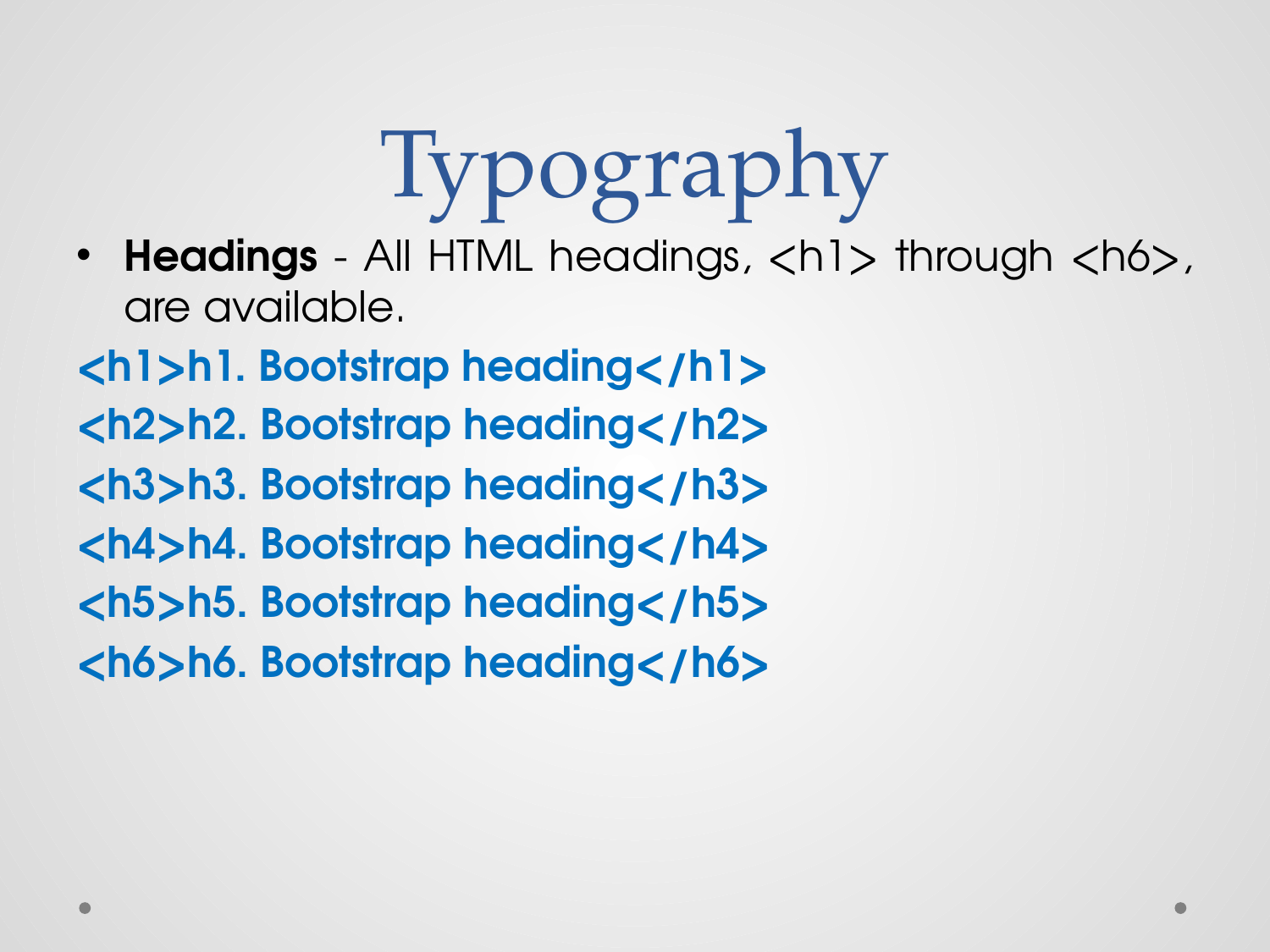

# Typography
Headings - All HTML headings, <h1> through <h6>, are available.
<h1>h1. Bootstrap heading</h1>
<h2>h2. Bootstrap heading</h2>
<h3>h3. Bootstrap heading</h3>
<h4>h4. Bootstrap heading</h4>
<h5>h5. Bootstrap heading</h5>
<h6>h6. Bootstrap heading</h6>